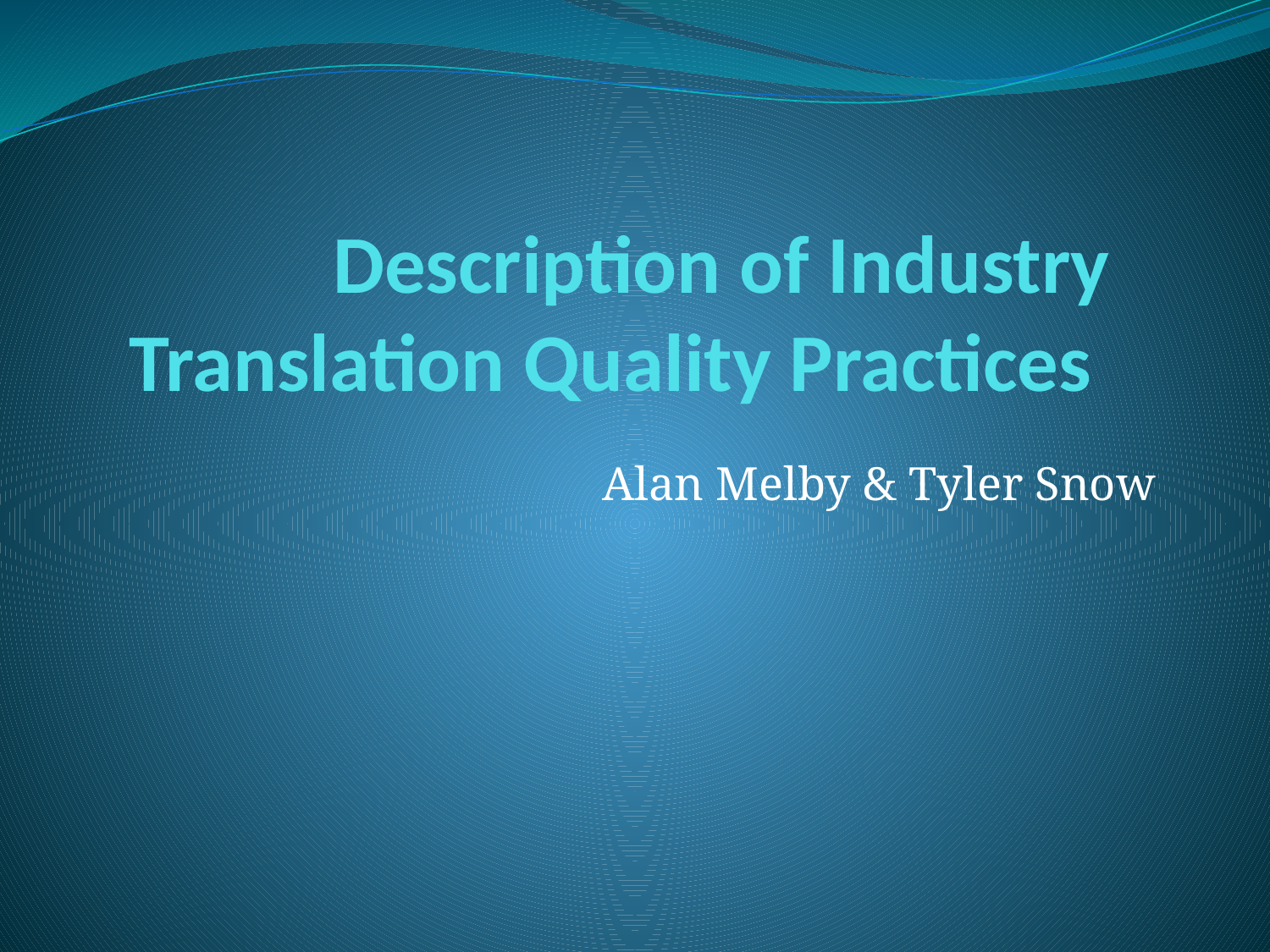

# Description of Industry Translation Quality Practices
Alan Melby & Tyler Snow